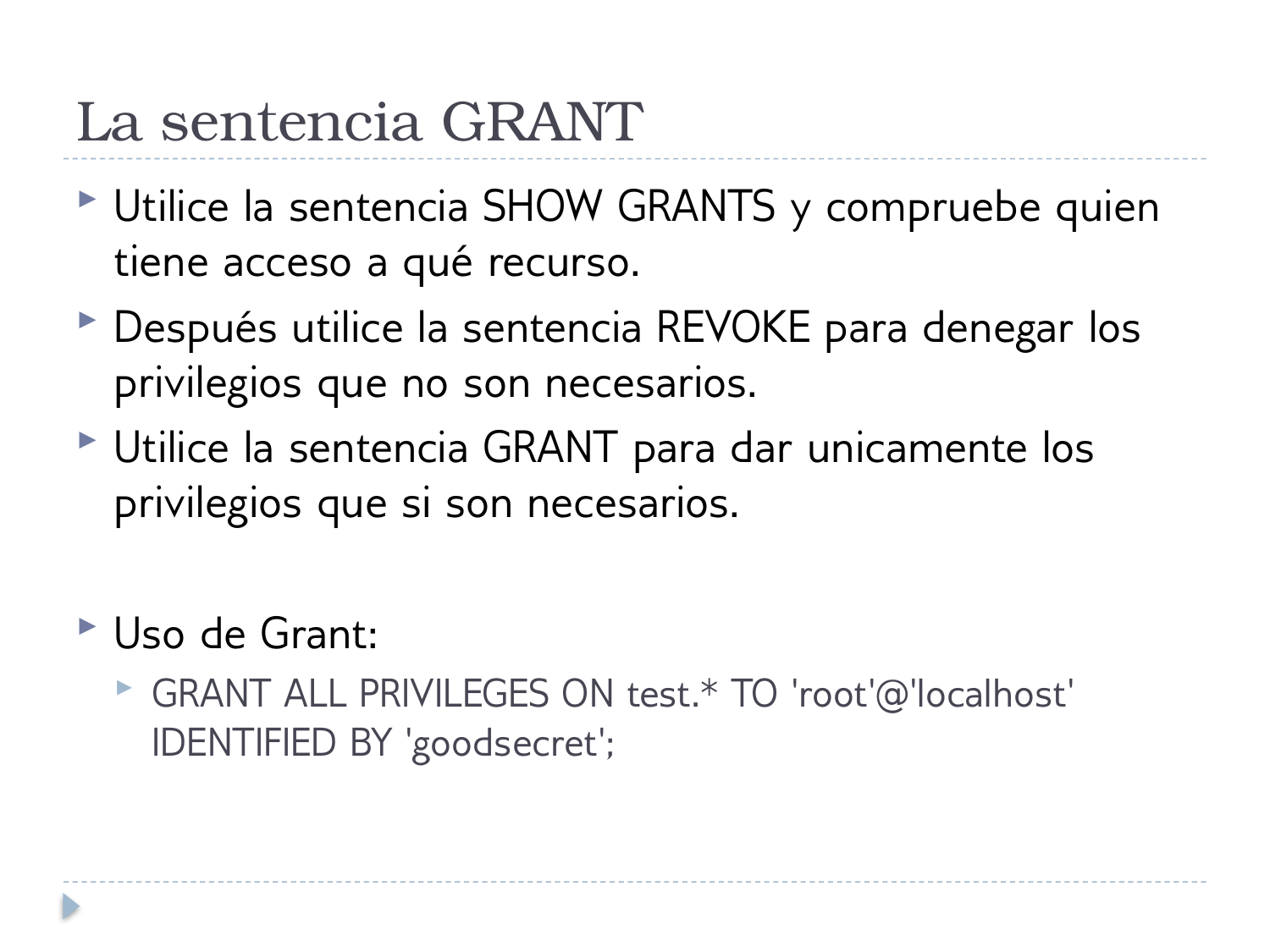

# La sentencia GRANT
Utilice la sentencia SHOW GRANTS y compruebe quien tiene acceso a qué recurso.
Después utilice la sentencia REVOKE para denegar los privilegios que no son necesarios.
Utilice la sentencia GRANT para dar unicamente los privilegios que si son necesarios.

Uso de Grant:
GRANT ALL PRIVILEGES ON test.* TO 'root'@'localhost' IDENTIFIED BY 'goodsecret';